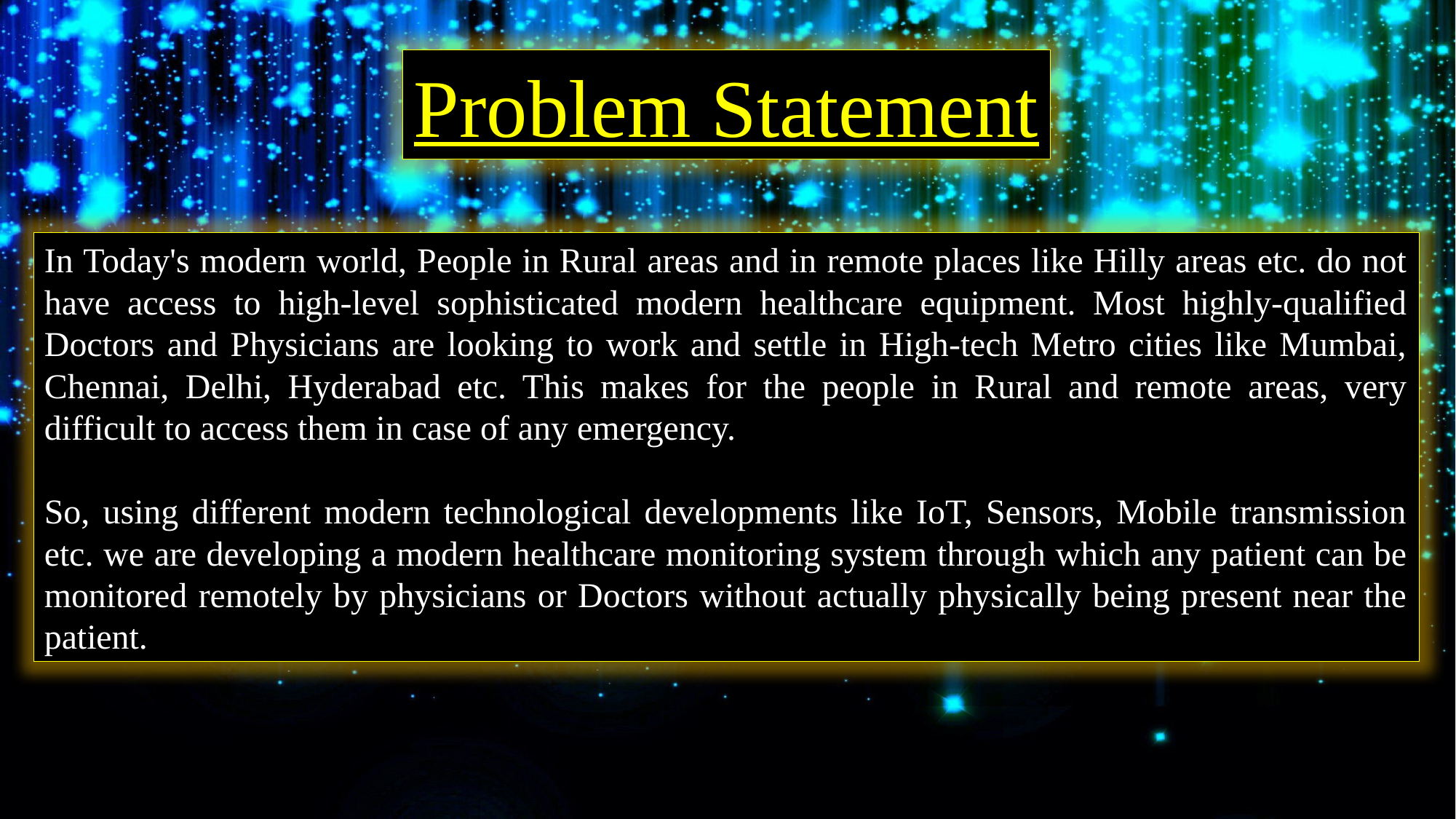

Problem Statement
In Today's modern world, People in Rural areas and in remote places like Hilly areas etc. do not have access to high-level sophisticated modern healthcare equipment. Most highly-qualified Doctors and Physicians are looking to work and settle in High-tech Metro cities like Mumbai, Chennai, Delhi, Hyderabad etc. This makes for the people in Rural and remote areas, very difficult to access them in case of any emergency.

So, using different modern technological developments like IoT, Sensors, Mobile transmission etc. we are developing a modern healthcare monitoring system through which any patient can be monitored remotely by physicians or Doctors without actually physically being present near the patient.